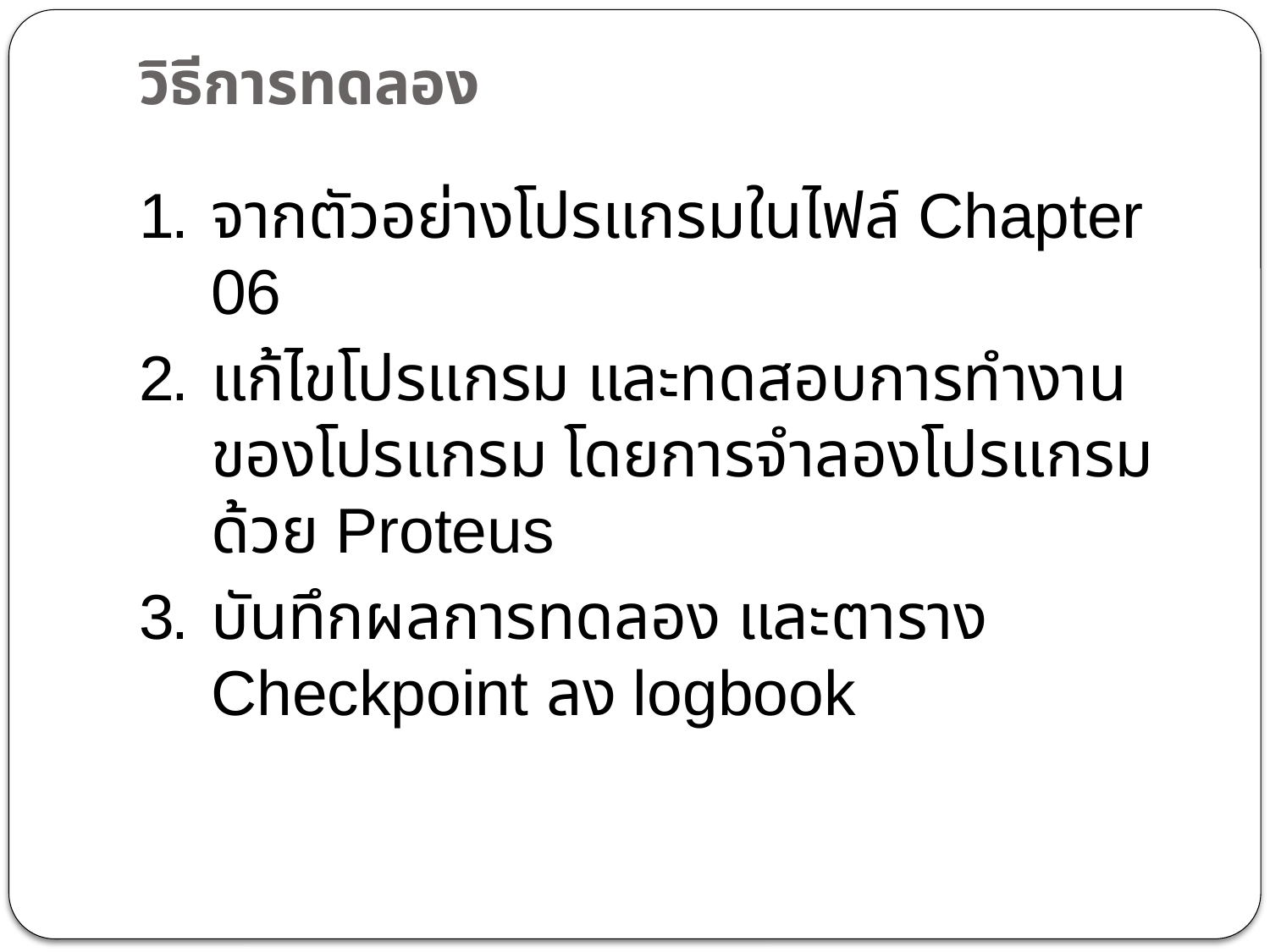

# วิธีการทดลอง
จากตัวอย่างโปรแกรมในไฟล์ Chapter 06
แก้ไขโปรแกรม และทดสอบการทำงานของโปรแกรม โดยการจำลองโปรแกรมด้วย Proteus
บันทึกผลการทดลอง และตาราง Checkpoint ลง logbook